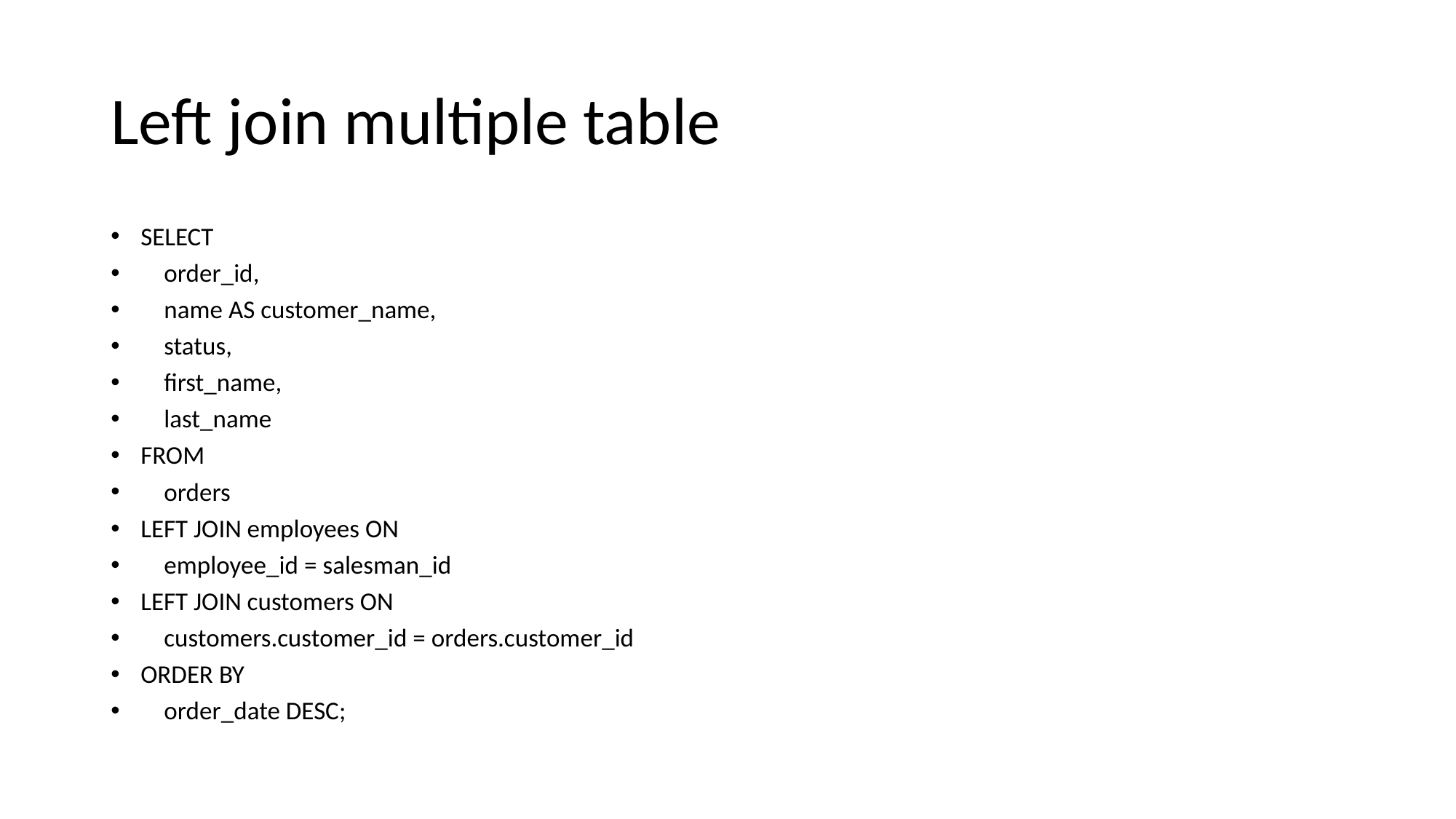

# Left join multiple table
SELECT
    order_id,
    name AS customer_name,
    status,
    first_name,
    last_name
FROM
    orders
LEFT JOIN employees ON
    employee_id = salesman_id
LEFT JOIN customers ON
    customers.customer_id = orders.customer_id
ORDER BY
    order_date DESC;